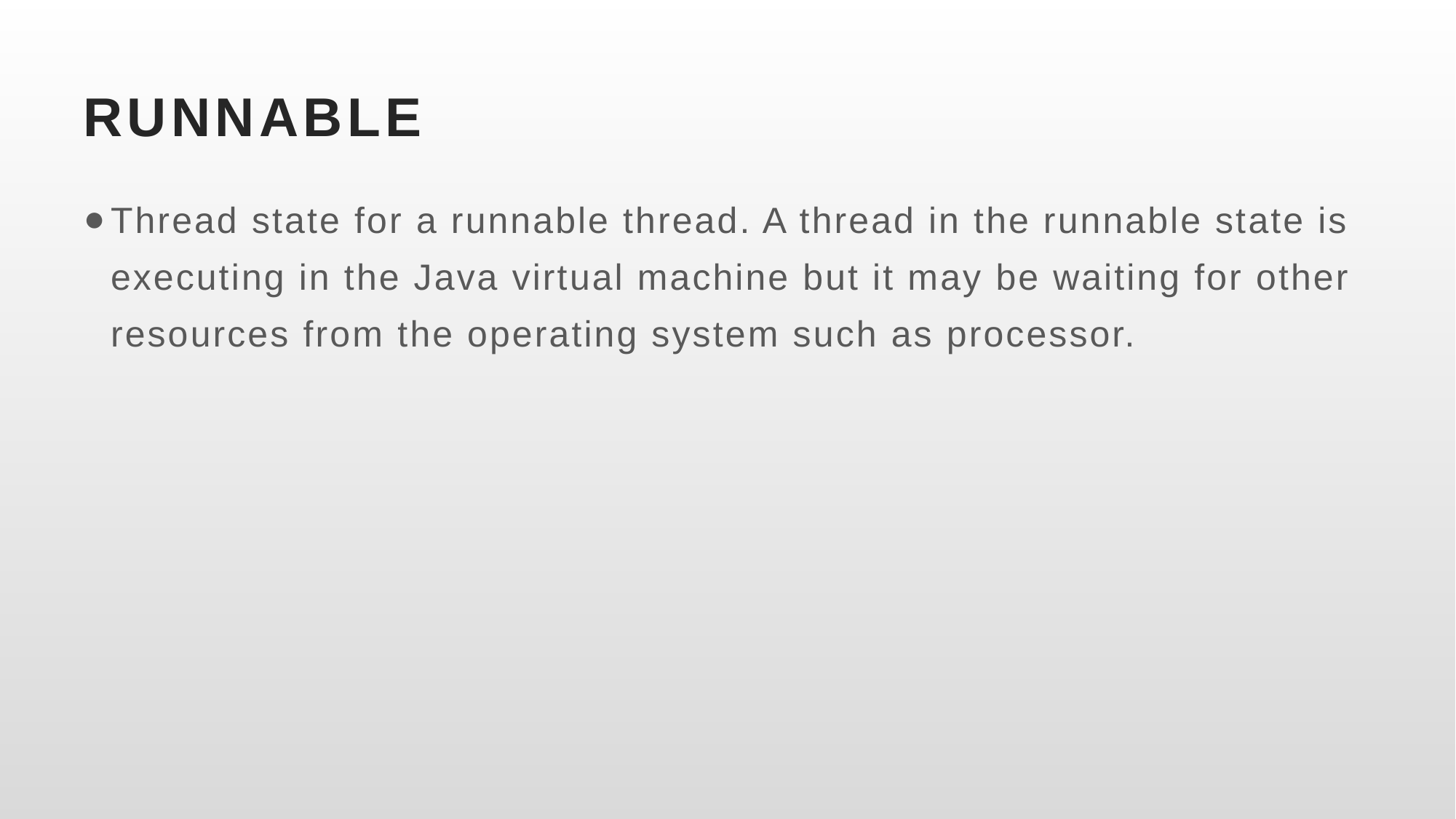

# RUNNABLE
Thread state for a runnable thread. A thread in the runnable state is executing in the Java virtual machine but it may be waiting for other resources from the operating system such as processor.